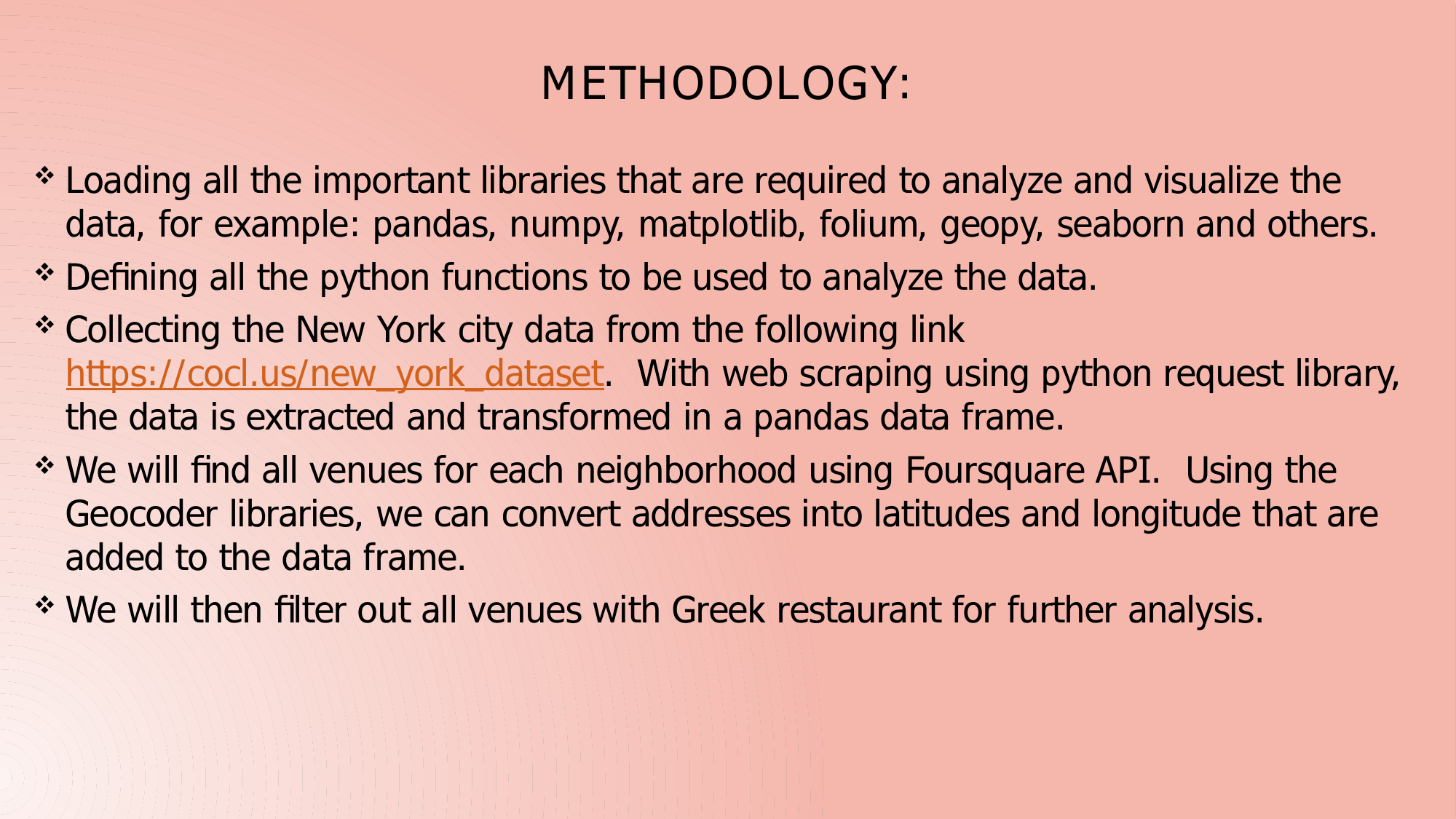

# Methodology:
Loading all the important libraries that are required to analyze and visualize the data, for example: pandas, numpy, matplotlib, folium, geopy, seaborn and others.
Defining all the python functions to be used to analyze the data.
Collecting the New York city data from the following link https://cocl.us/new_york_dataset.  With web scraping using python request library, the data is extracted and transformed in a pandas data frame.
We will find all venues for each neighborhood using Foursquare API.  Using the Geocoder libraries, we can convert addresses into latitudes and longitude that are added to the data frame.
We will then filter out all venues with Greek restaurant for further analysis.